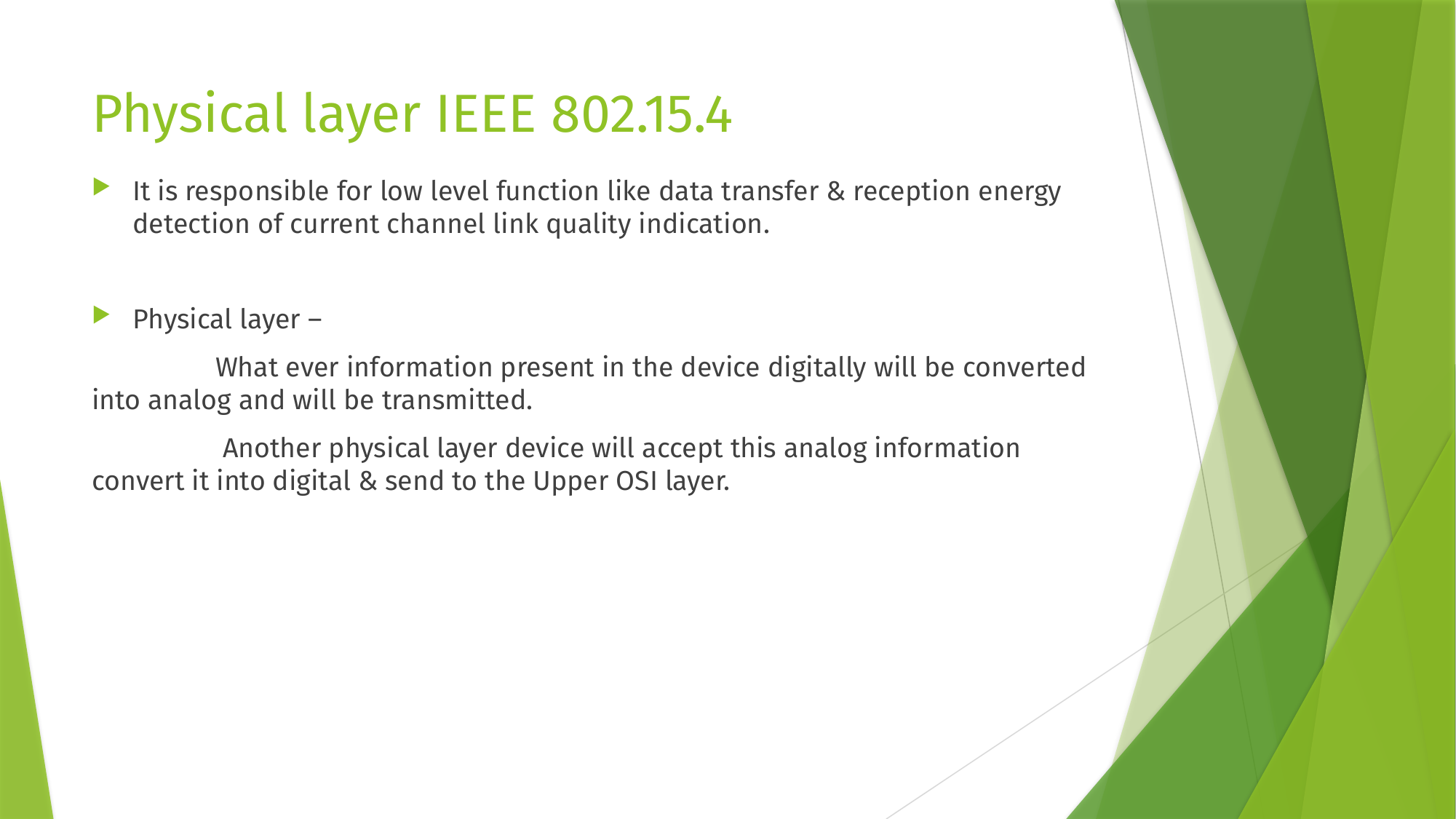

# Physical layer IEEE 802.15.4
It is responsible for low level function like data transfer & reception energy detection of current channel link quality indication.

Physical layer –
                 What ever information present in the device digitally will be converted into analog and will be transmitted.
                  Another physical layer device will accept this analog information convert it into digital & send to the Upper OSI layer.